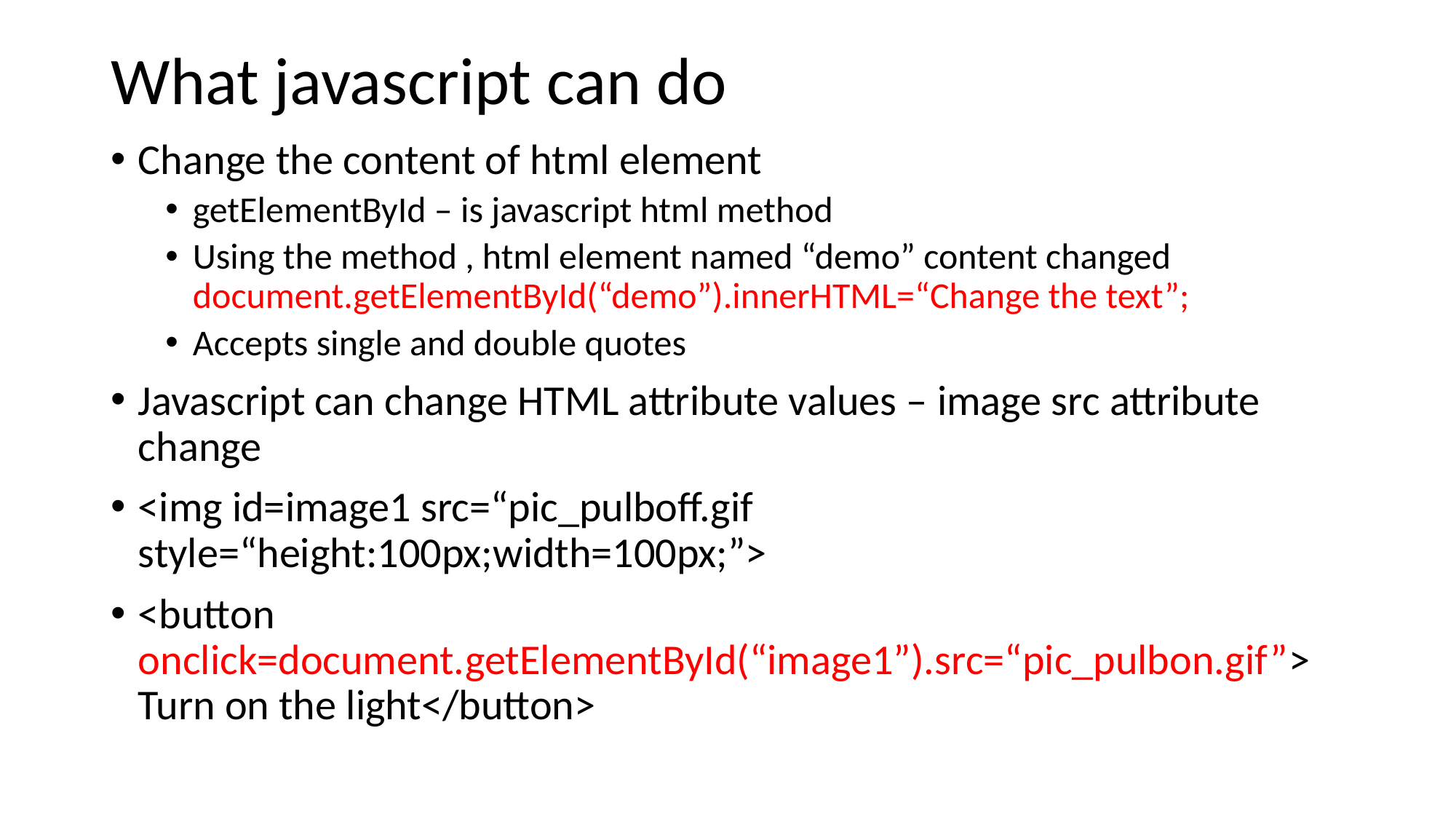

# What javascript can do
Change the content of html element
getElementById – is javascript html method
Using the method , html element named “demo” content changed document.getElementById(“demo”).innerHTML=“Change the text”;
Accepts single and double quotes
Javascript can change HTML attribute values – image src attribute change
<img id=image1 src=“pic_pulboff.gif style=“height:100px;width=100px;”>
<button onclick=document.getElementById(“image1”).src=“pic_pulbon.gif”> Turn on the light</button>